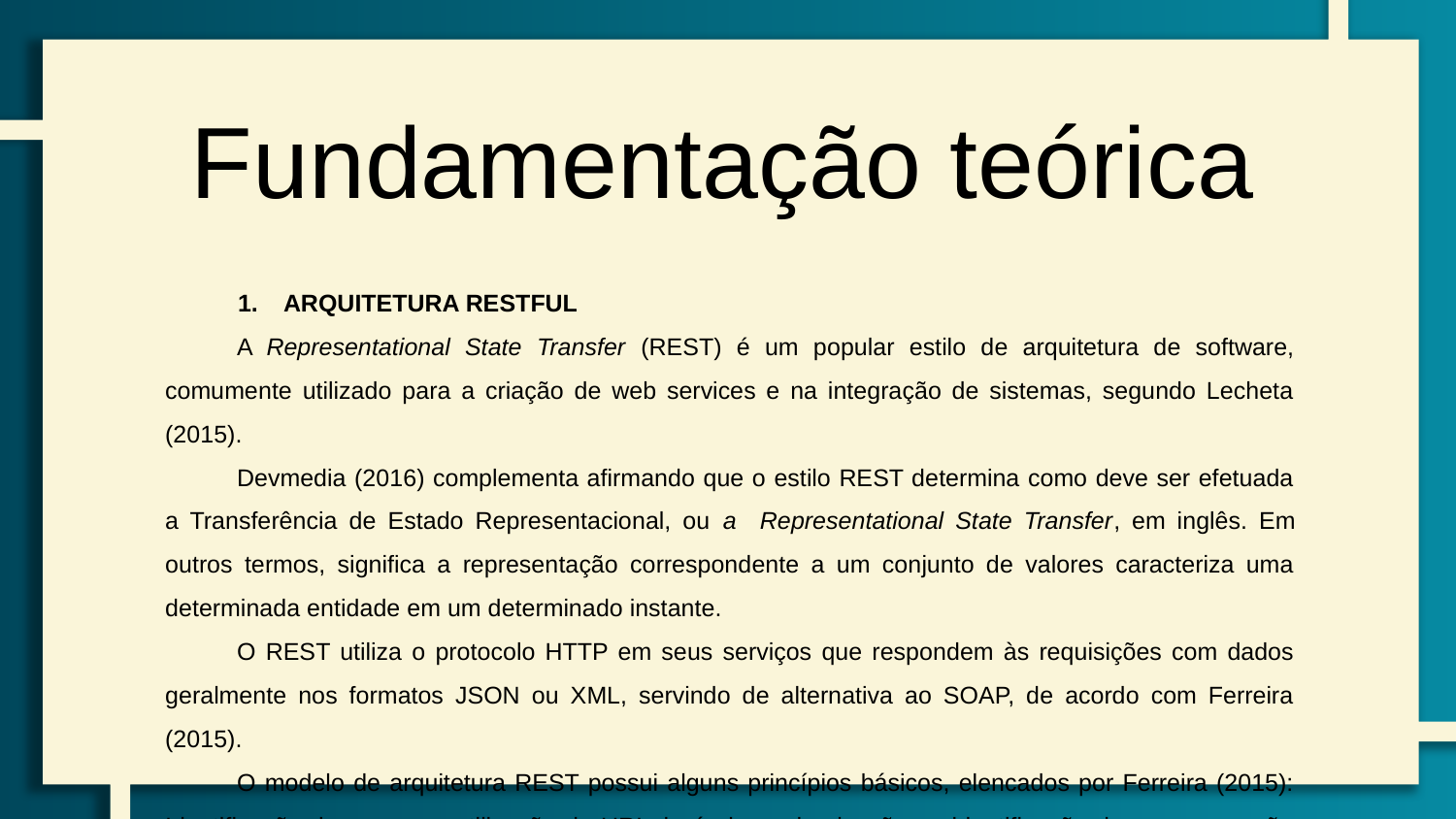

Fundamentação teórica
ARQUITETURA RESTFUL
A Representational State Transfer (REST) é um popular estilo de arquitetura de software, comumente utilizado para a criação de web services e na integração de sistemas, segundo Lecheta (2015).
Devmedia (2016) complementa afirmando que o estilo REST determina como deve ser efetuada a Transferência de Estado Representacional, ou a  Representational State Transfer, em inglês. Em outros termos, significa a representação correspondente a um conjunto de valores caracteriza uma determinada entidade em um determinado instante.
O REST utiliza o protocolo HTTP em seus serviços que respondem às requisições com dados geralmente nos formatos JSON ou XML, servindo de alternativa ao SOAP, de acordo com Ferreira (2015).
O modelo de arquitetura REST possui alguns princípios básicos, elencados por Ferreira (2015): Identificação de recursos, utilização de URIs legíveis, padronização na identificação dos recursos, não utilização do formato desejado da representação do recurso na URI, utilização dos métodos HTTP para manipulação dos recursos (GET, POST, PUT, PATCH, DELETE, HEAD, OPTIONS), suporte à diferentes representações e comunicação sem estado, ou stateless.